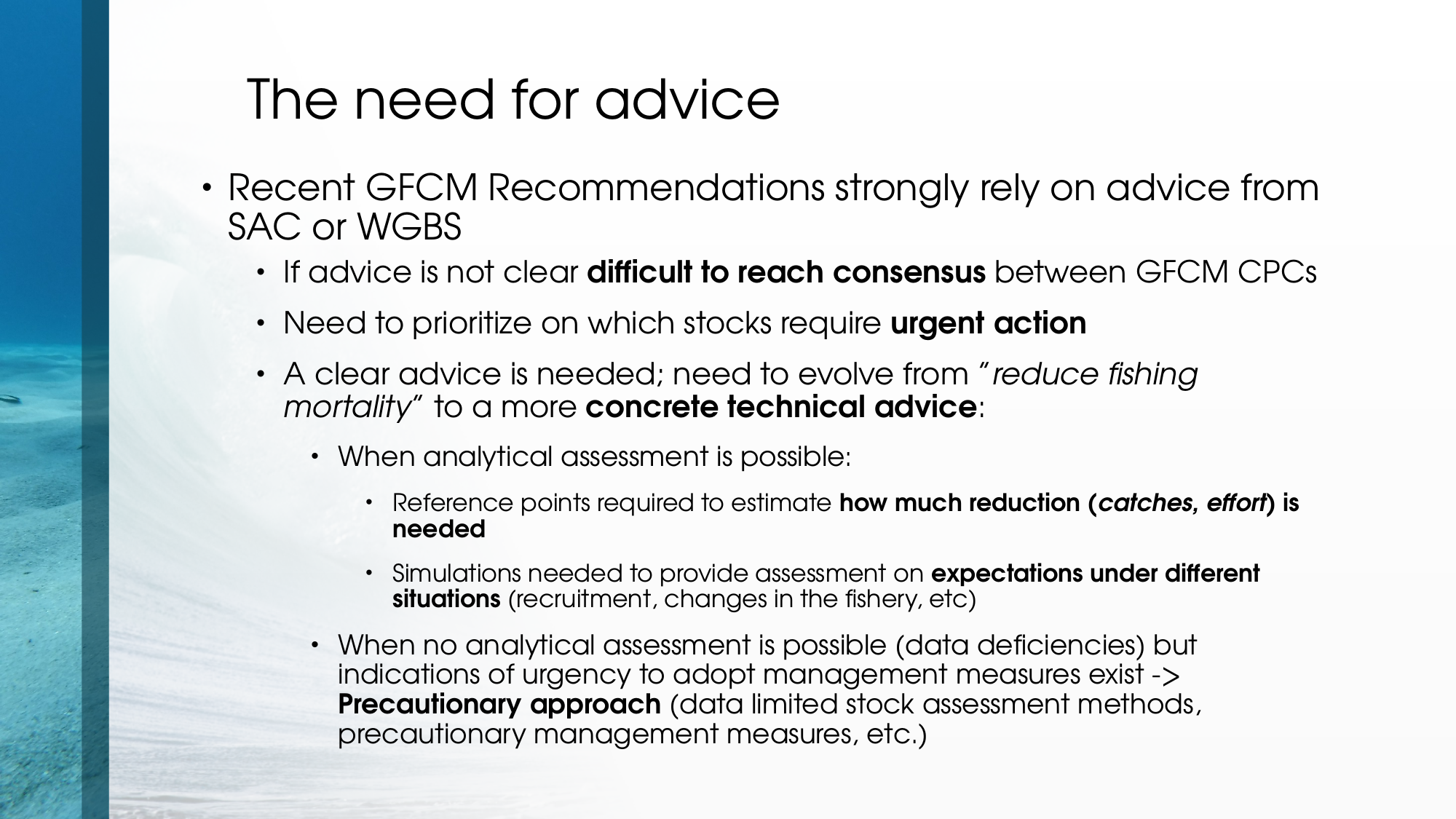

# The need for advice
Recent GFCM Recommendations strongly rely on advice from SAC or WGBS
If advice is not clear difficult to reach consensus between GFCM CPCs
Need to prioritize on which stocks require urgent action
A clear advice is needed; need to evolve from ”reduce fishing mortality” to a more concrete technical advice:
When analytical assessment is possible:
Reference points required to estimate how much reduction (catches, effort) is needed
Simulations needed to provide assessment on expectations under different situations (recruitment, changes in the fishery, etc)
When no analytical assessment is possible (data deficiencies) but indications of urgency to adopt management measures exist -> Precautionary approach (data limited stock assessment methods, precautionary management measures, etc.)